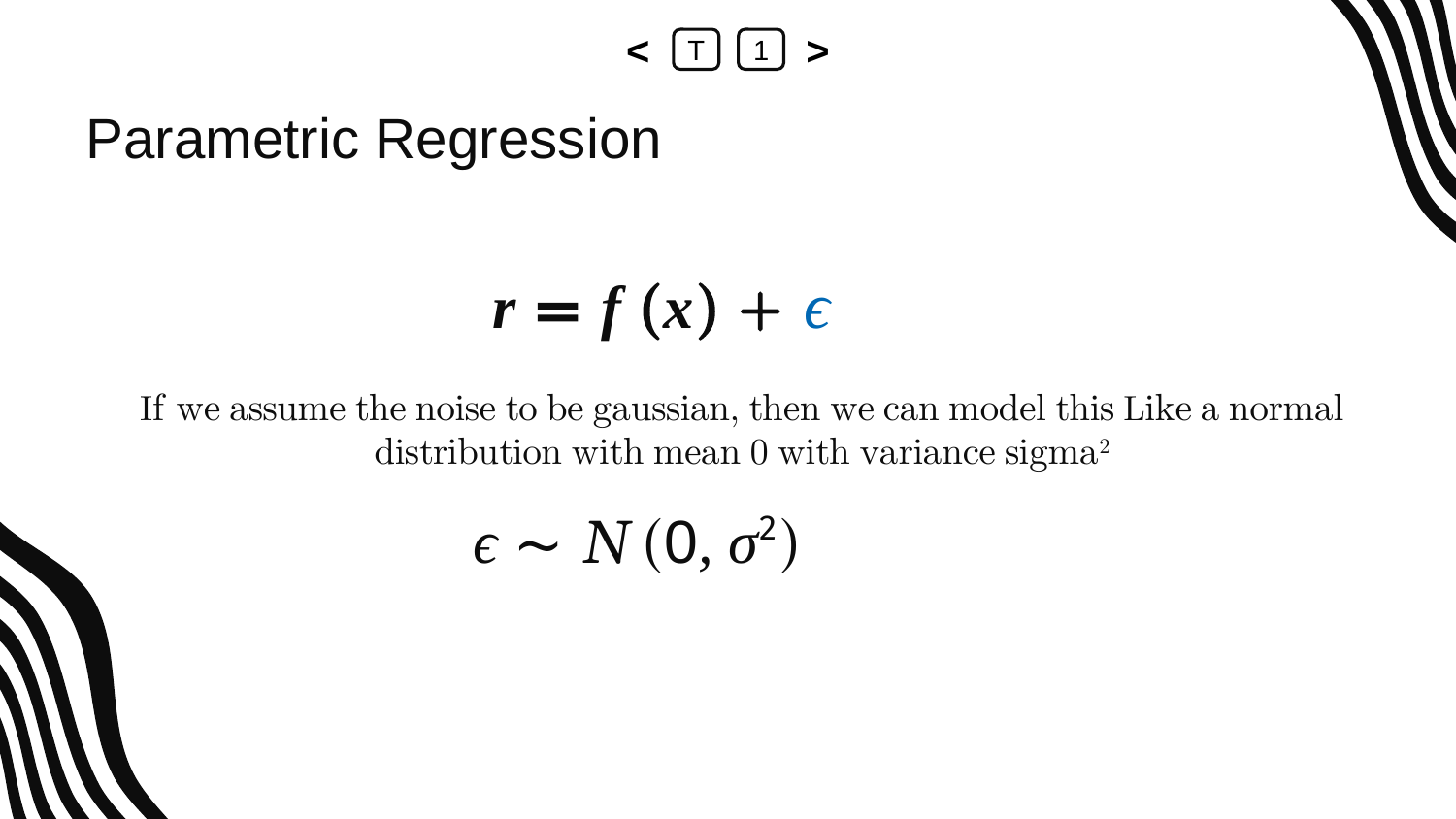

<
T
1
>
# Parametric Regression
r = f (x) + ϵ
If we assume the noise to be gaussian, then we can model this Like a normal distribution with mean 0 with variance sigma2
ϵ ∼ N (0, σ2)